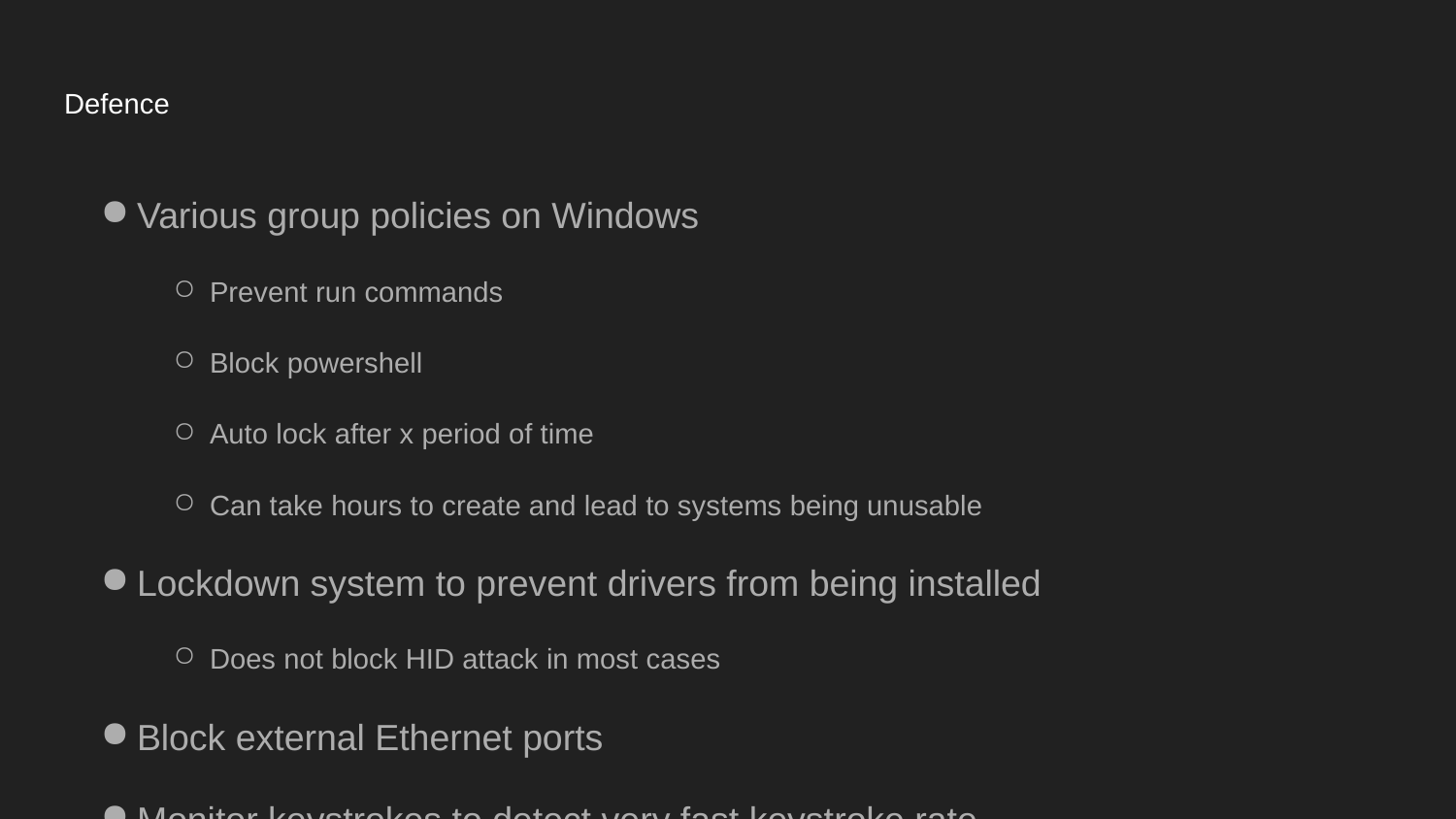

# Defence
Various group policies on Windows
Prevent run commands
Block powershell
Auto lock after x period of time
Can take hours to create and lead to systems being unusable
Lockdown system to prevent drivers from being installed
Does not block HID attack in most cases
Block external Ethernet ports
Monitor keystrokes to detect very fast keystroke rate
Have seen a few homebrew examples but nothing available commercially
Not sure if it works reliably but could mitgate attack
Detect and block multiple keyboards active on at once